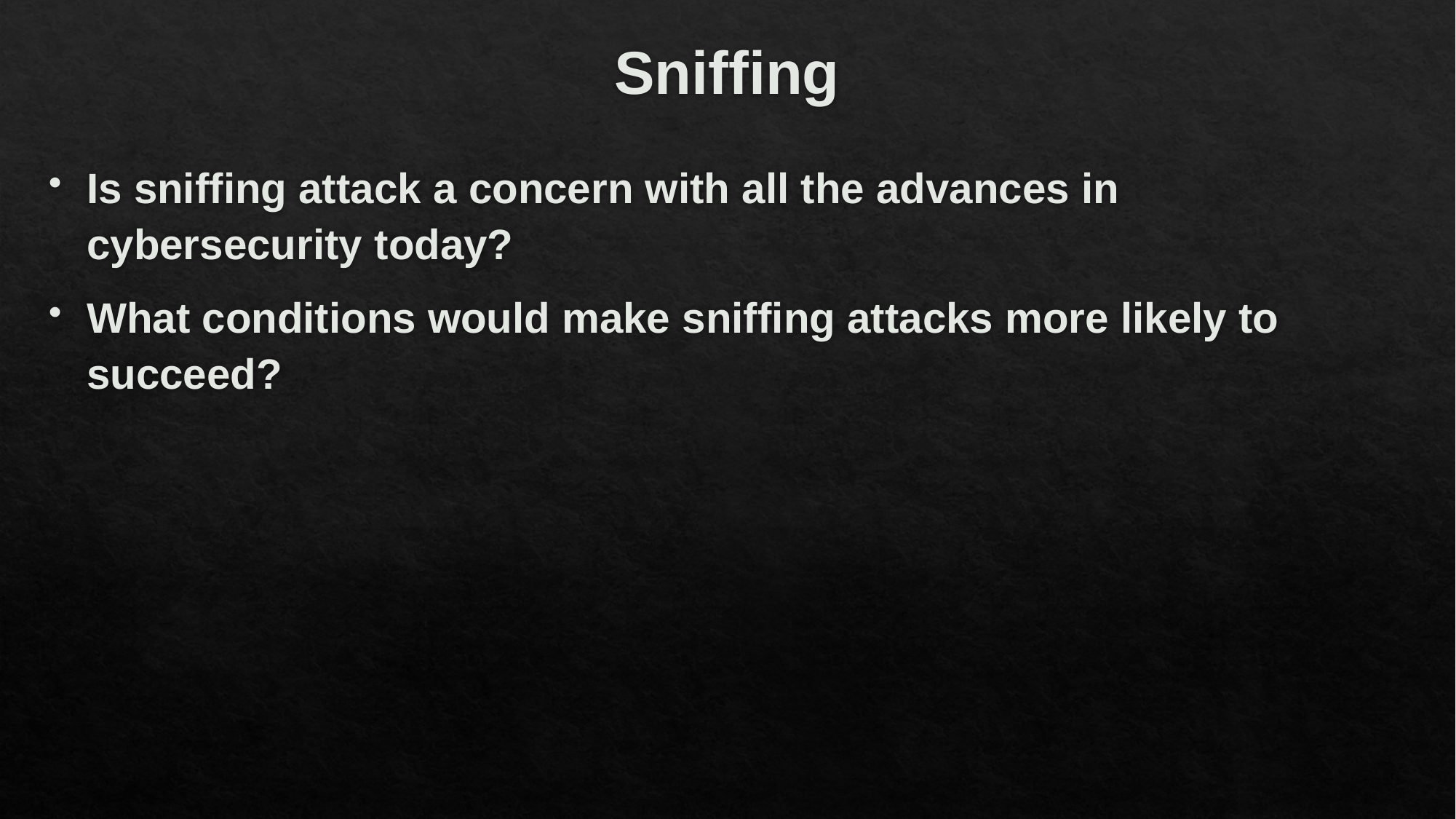

# Sniffing
Is sniffing attack a concern with all the advances in cybersecurity today?
What conditions would make sniffing attacks more likely to succeed?